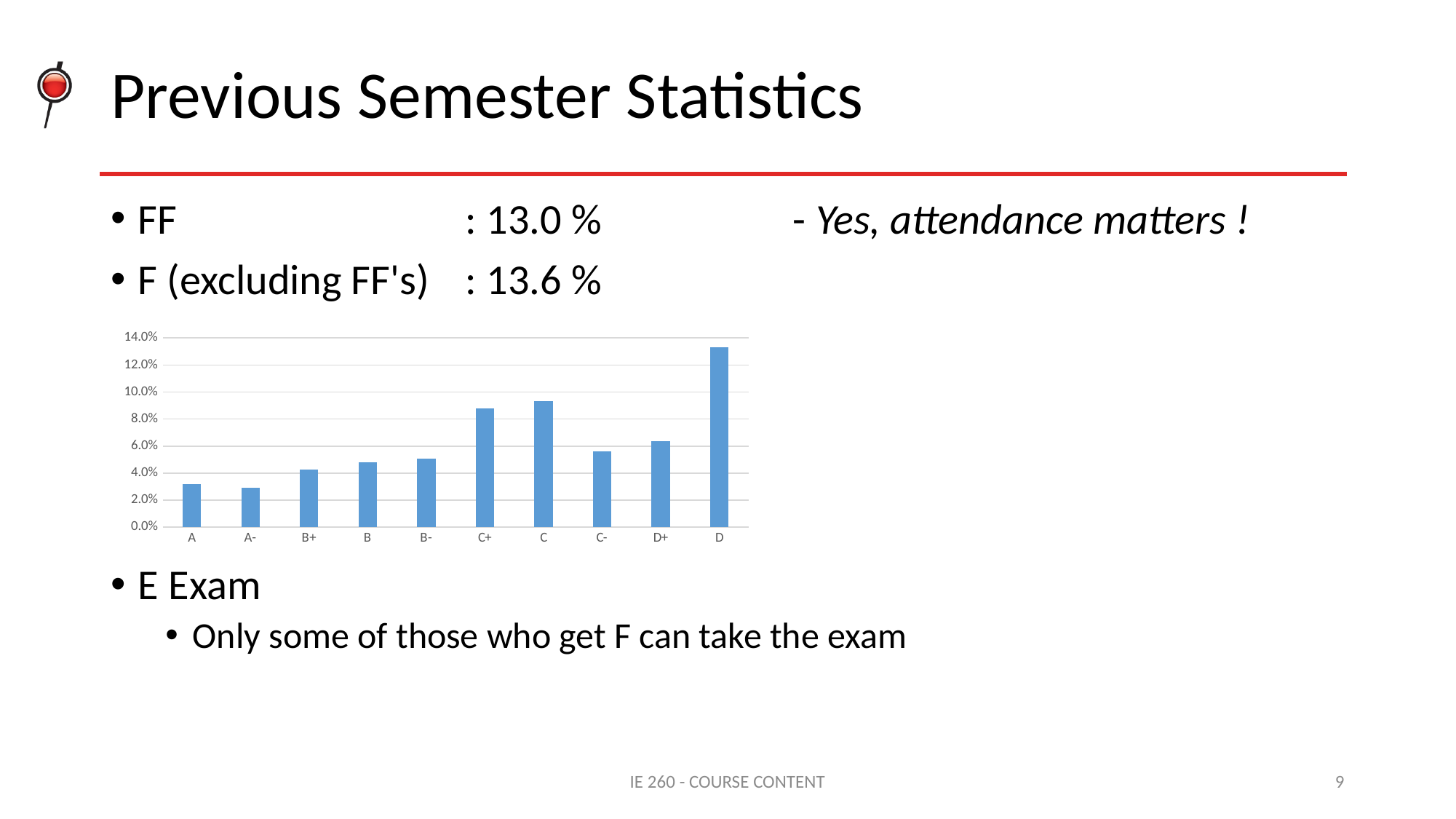

# Previous Semester Statistics
FF			: 13.0 % 		- Yes, attendance matters !
F (excluding FF's)	: 13.6 %

E Exam
Only some of those who get F can take the exam

### Chart

| Category |  |
|---|---|
| A | 0.031914893617021274 |
| A- | 0.02925531914893617 |
| B+ | 0.0425531914893617 |
| B | 0.047872340425531915 |
| B- | 0.05053191489361702 |
| C+ | 0.08776595744680851 |
| C | 0.09308510638297872 |
| C- | 0.05585106382978723 |
| D+ | 0.06382978723404255 |
| D | 0.13297872340425532 |
IE 260 - COURSE CONTENT
9